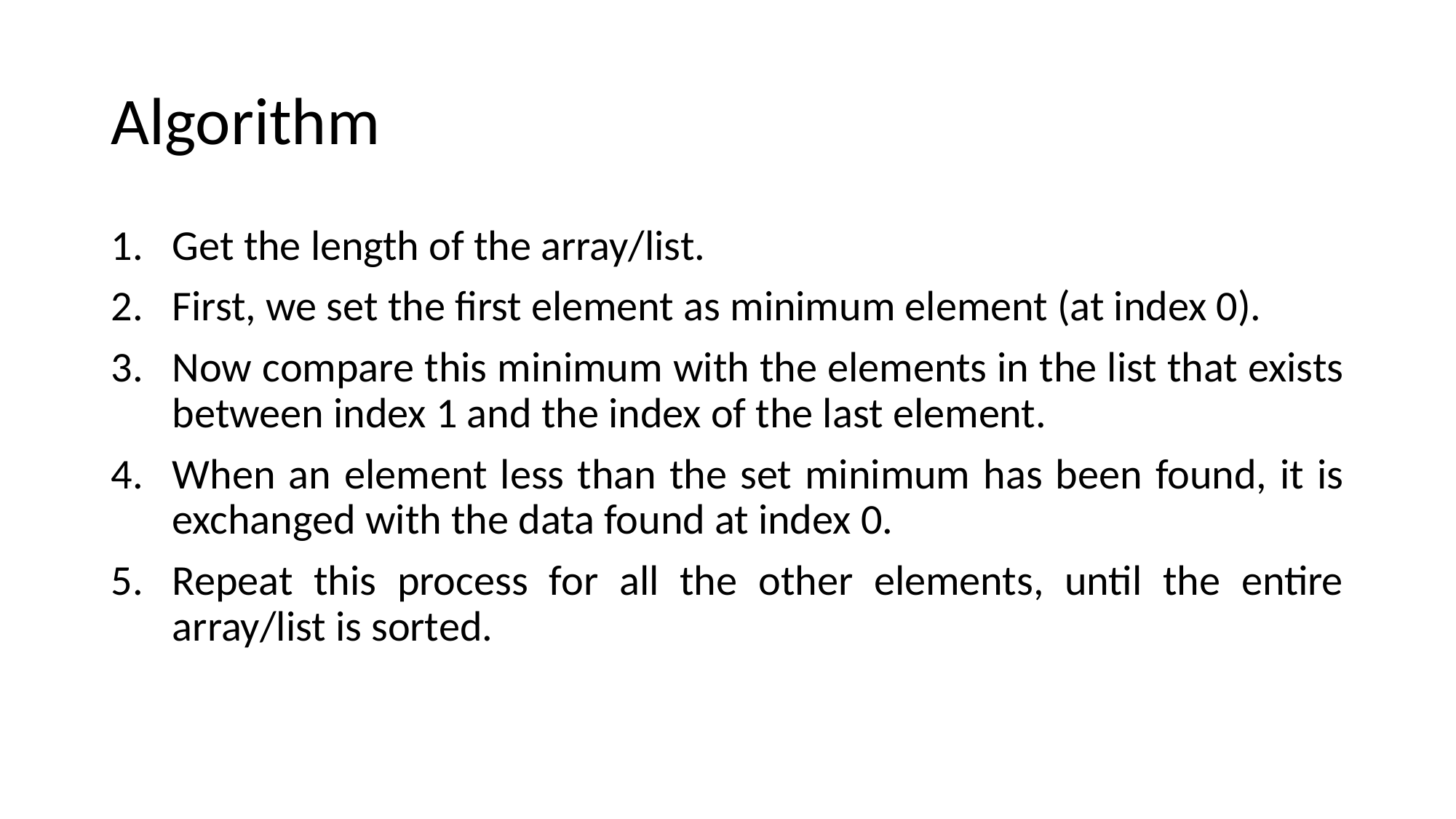

# Algorithm
Get the length of the array/list.
First, we set the first element as minimum element (at index 0).
Now compare this minimum with the elements in the list that exists between index 1 and the index of the last element.
When an element less than the set minimum has been found, it is exchanged with the data found at index 0.
Repeat this process for all the other elements, until the entire array/list is sorted.